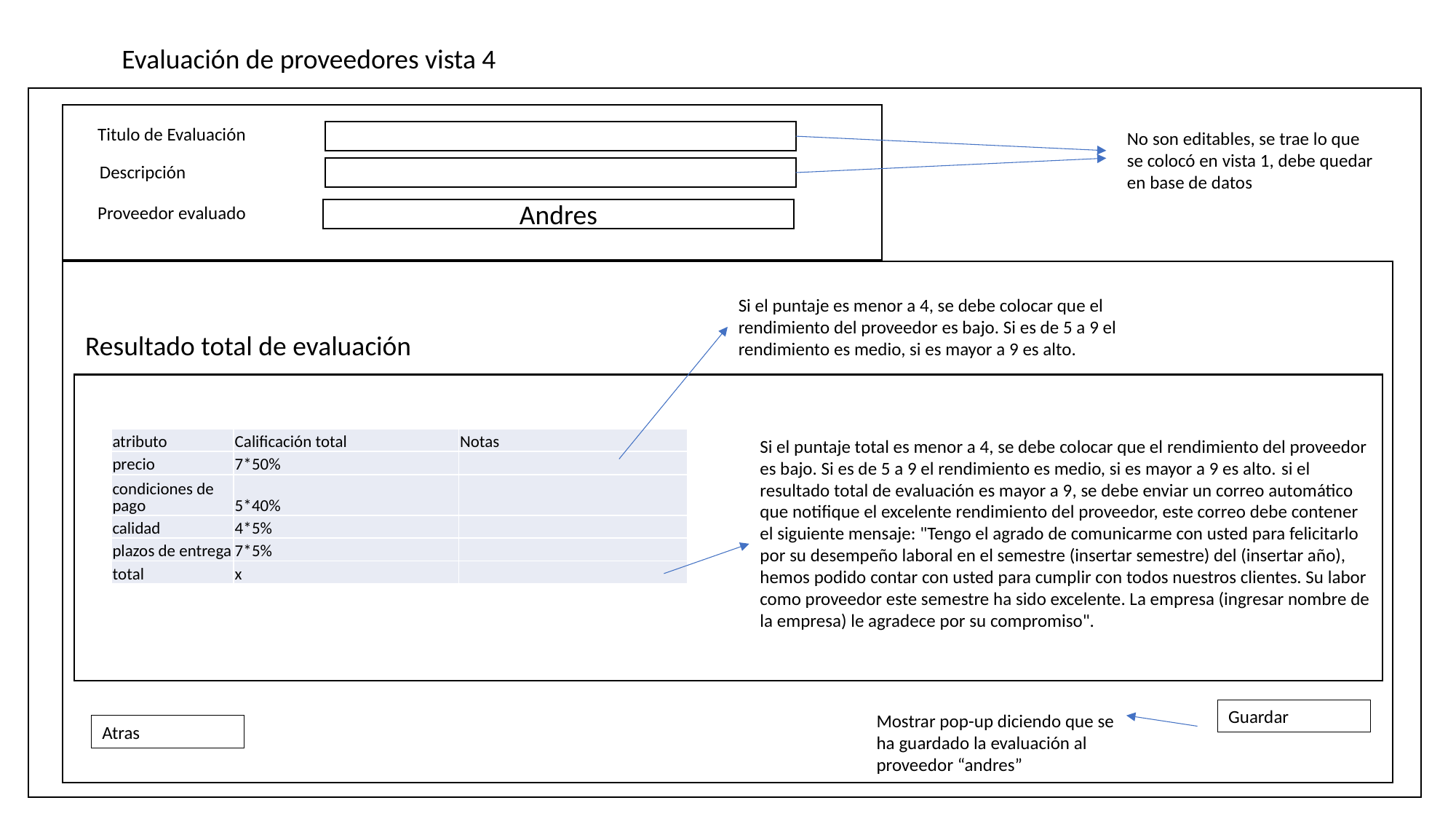

Evaluación de proveedores vista 4

Titulo de Evaluación

No son editables, se trae lo que se colocó en vista 1, debe quedar en base de datos
Descripción

Proveedor evaluado
Andres

Si el puntaje es menor a 4, se debe colocar que el rendimiento del proveedor es bajo. Si es de 5 a 9 el rendimiento es medio, si es mayor a 9 es alto.
Resultado total de evaluación

| atributo | Calificación total | Notas |
| --- | --- | --- |
| precio | 7\*50% |  |
| condiciones de pago | 5\*40% |  |
| calidad | 4\*5% |  |
| plazos de entrega | 7\*5% |  |
| total | x |  |
Si el puntaje total es menor a 4, se debe colocar que el rendimiento del proveedor es bajo. Si es de 5 a 9 el rendimiento es medio, si es mayor a 9 es alto. si el resultado total de evaluación es mayor a 9, se debe enviar un correo automático que notifique el excelente rendimiento del proveedor, este correo debe contener el siguiente mensaje: "Tengo el agrado de comunicarme con usted para felicitarlo por su desempeño laboral en el semestre (insertar semestre) del (insertar año),  hemos podido contar con usted para cumplir con todos nuestros clientes. Su labor como proveedor este semestre ha sido excelente. La empresa (ingresar nombre de la empresa) le agradece por su compromiso".

Guardar
Mostrar pop-up diciendo que se ha guardado la evaluación al proveedor “andres”
Atras